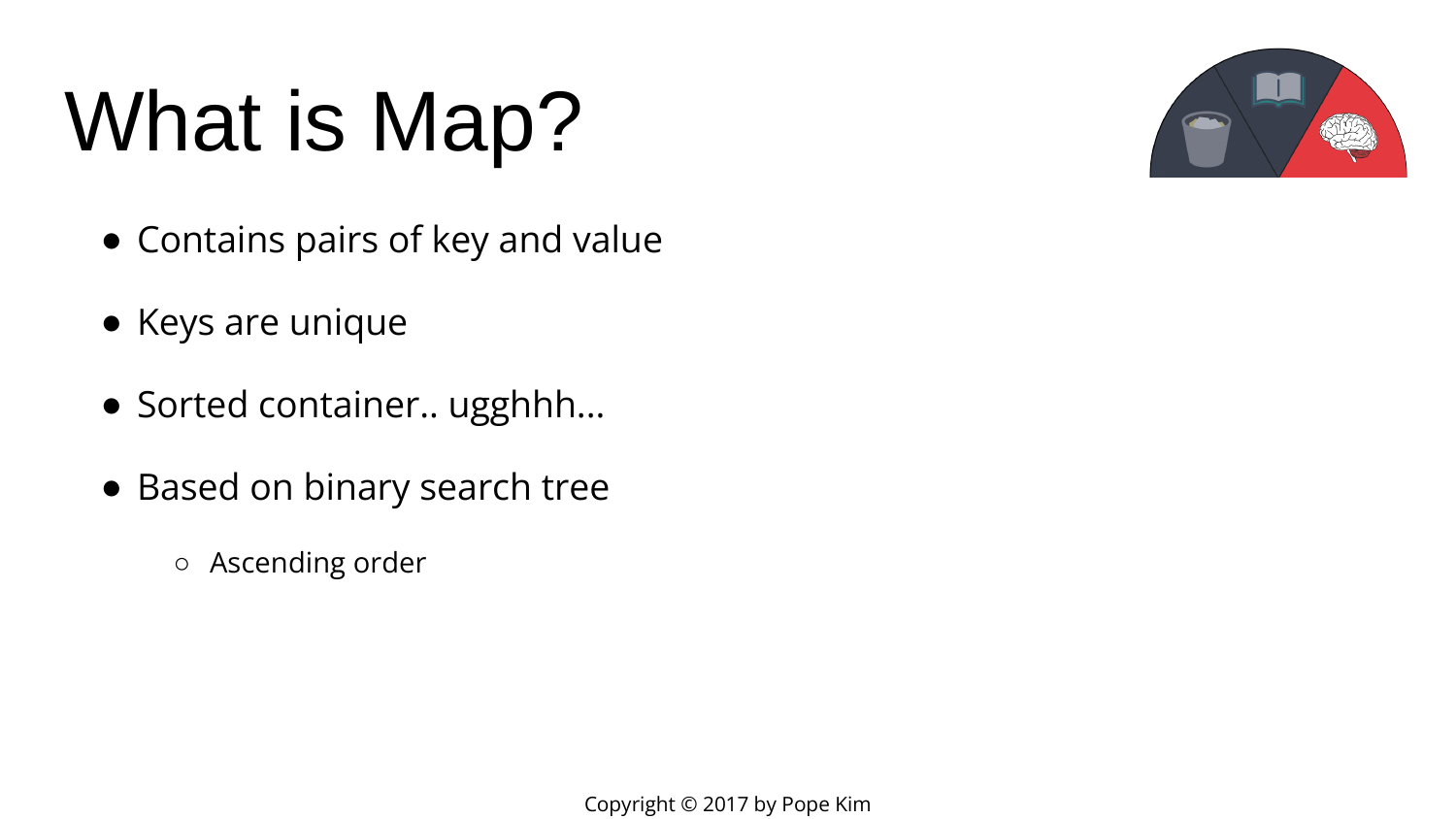

# What is Map?
Contains pairs of key and value
Keys are unique
Sorted container.. ugghhh...
Based on binary search tree
Ascending order